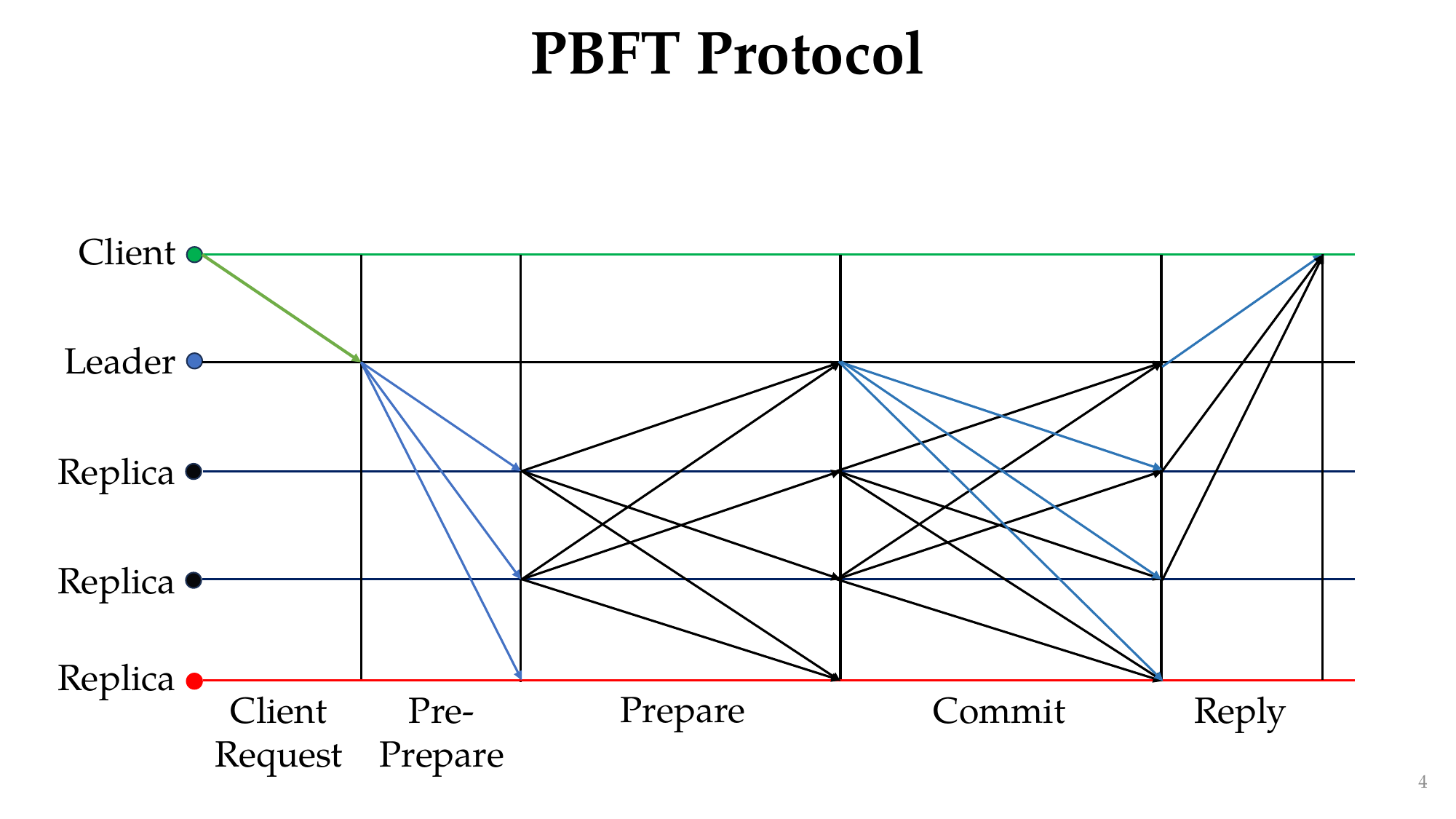

# PBFT Protocol
Client

Leader

Replica

Replica

Replica

Prepare
Client
Request
Commit
Pre-Prepare
Reply
4